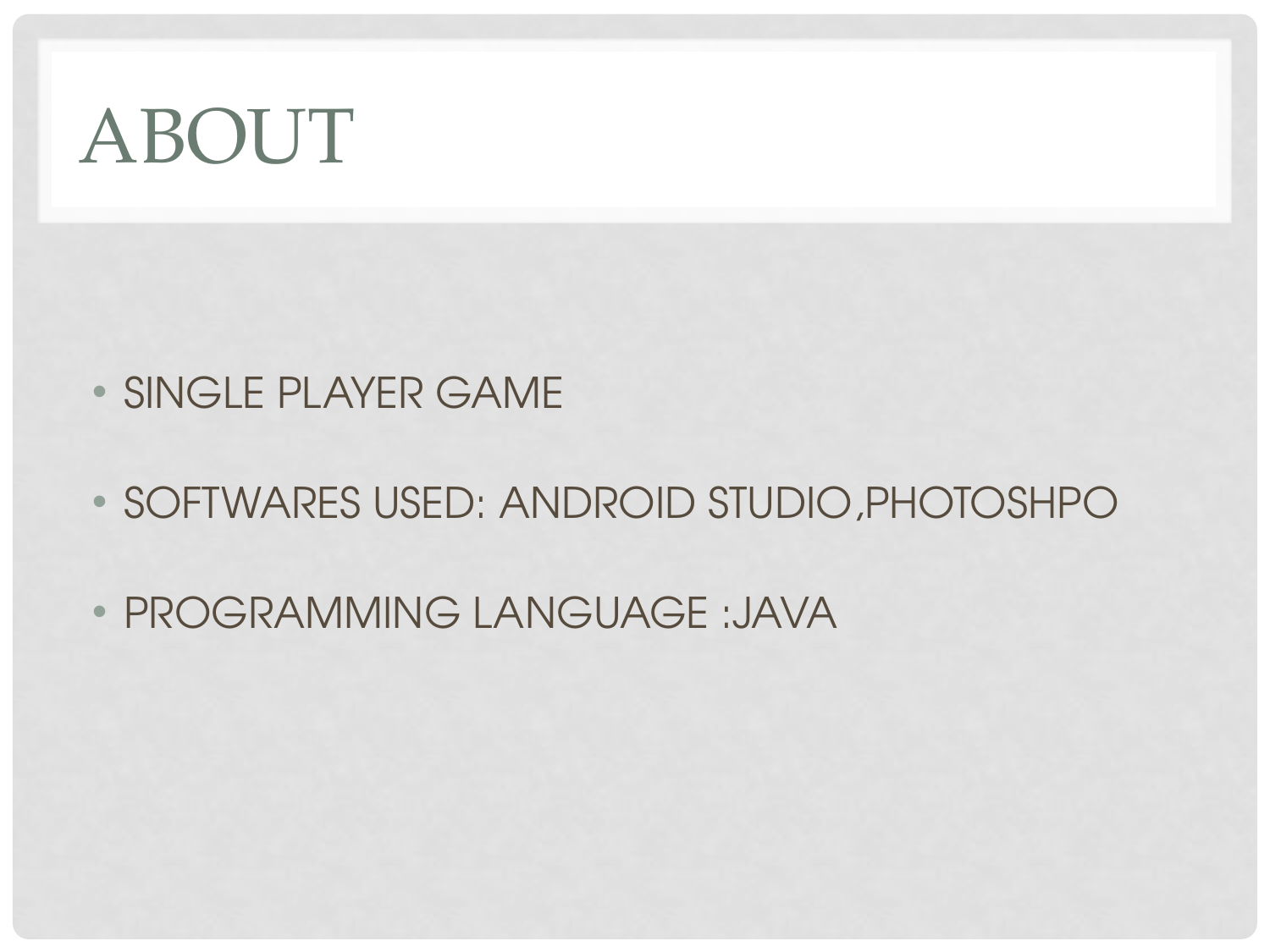

# about
SINGLE PLAYER GAME
SOFTWARES USED: ANDROID STUDIO,PHOTOSHPO
PROGRAMMING LANGUAGE :JAVA